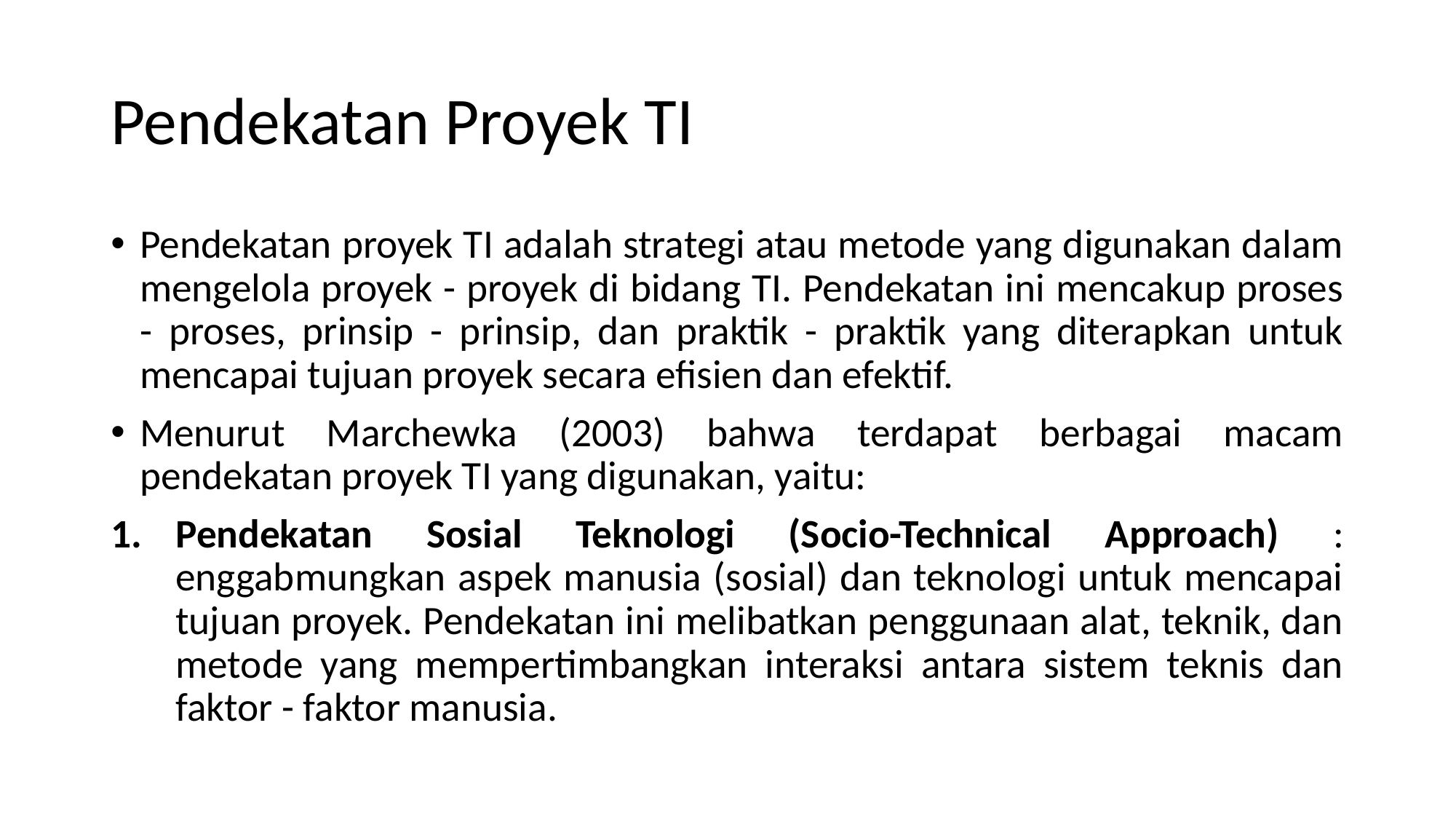

# Pendekatan Proyek TI
Pendekatan proyek TI adalah strategi atau metode yang digunakan dalam mengelola proyek - proyek di bidang TI. Pendekatan ini mencakup proses - proses, prinsip - prinsip, dan praktik - praktik yang diterapkan untuk mencapai tujuan proyek secara efisien dan efektif.
Menurut Marchewka (2003) bahwa terdapat berbagai macam pendekatan proyek TI yang digunakan, yaitu:
Pendekatan Sosial Teknologi (Socio-Technical Approach) : enggabmungkan aspek manusia (sosial) dan teknologi untuk mencapai tujuan proyek. Pendekatan ini melibatkan penggunaan alat, teknik, dan metode yang mempertimbangkan interaksi antara sistem teknis dan faktor - faktor manusia.